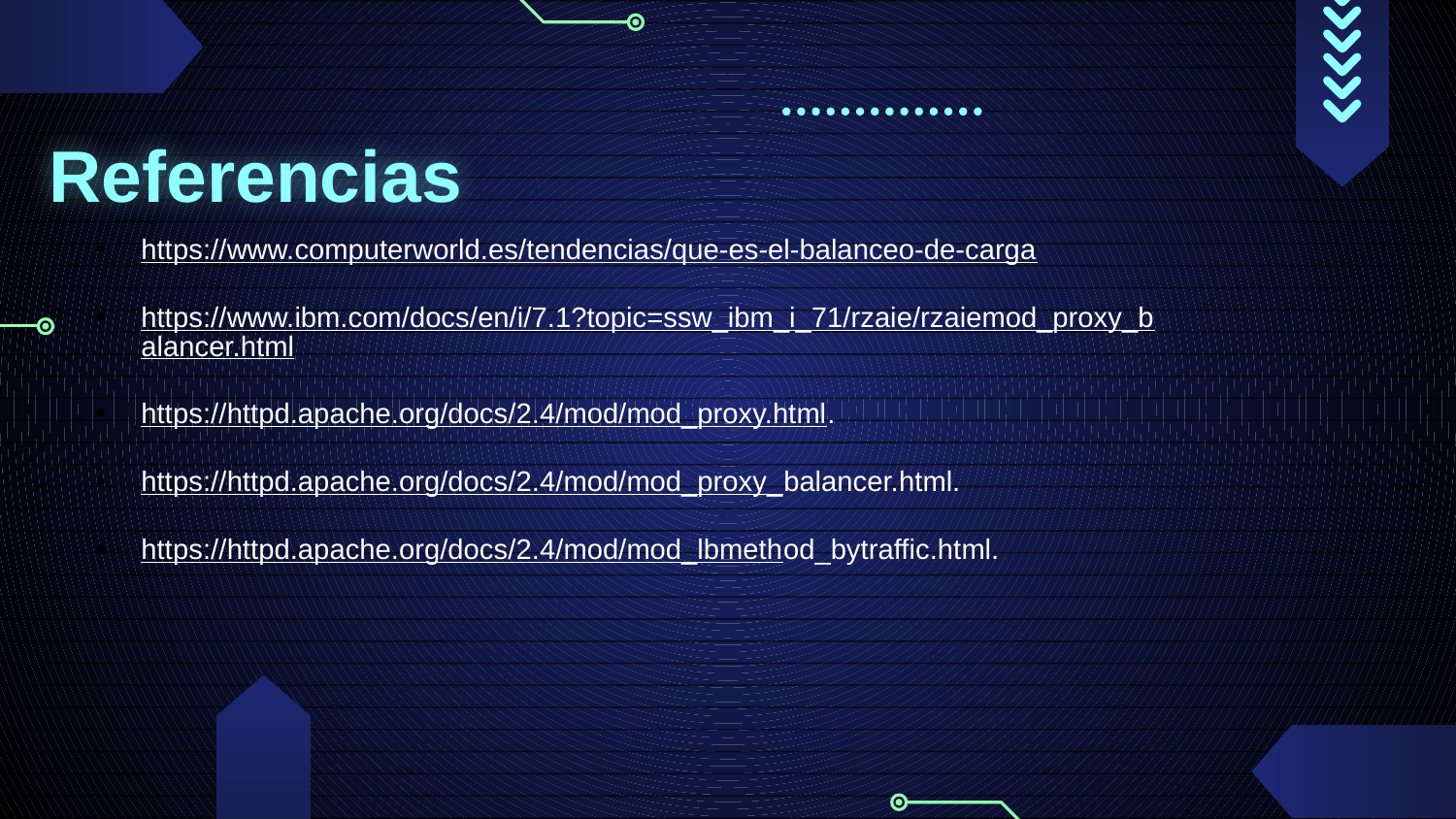

# Referencias
https://www.computerworld.es/tendencias/que-es-el-balanceo-de-carga

https://www.ibm.com/docs/en/i/7.1?topic=ssw_ibm_i_71/rzaie/rzaiemod_proxy_balancer.html

https://httpd.apache.org/docs/2.4/mod/mod_proxy.html.

https://httpd.apache.org/docs/2.4/mod/mod_proxy_balancer.html.

https://httpd.apache.org/docs/2.4/mod/mod_lbmethod_bytraffic.html.